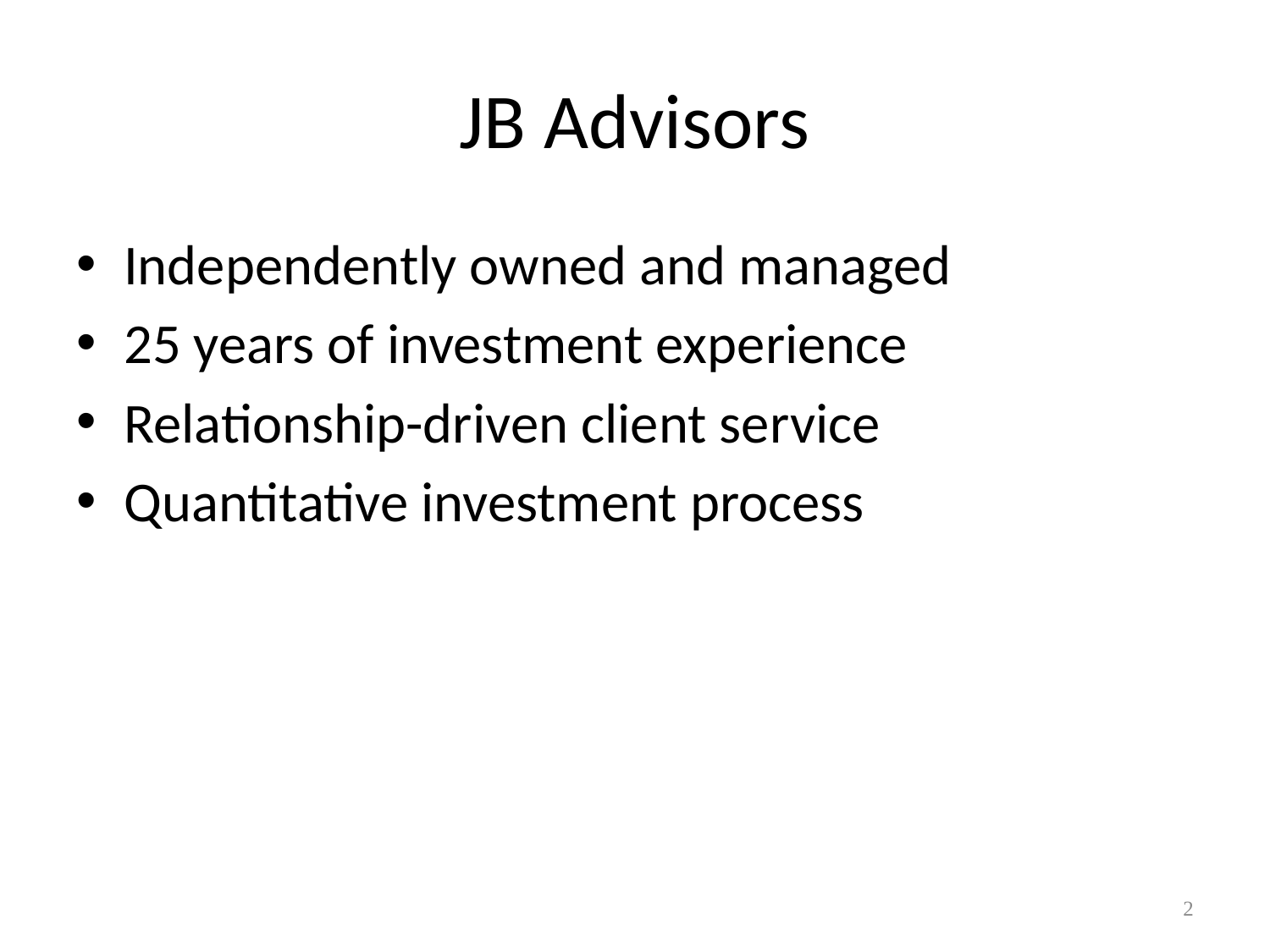

# JB Advisors
Independently owned and managed
25 years of investment experience
Relationship-driven client service
Quantitative investment process
2